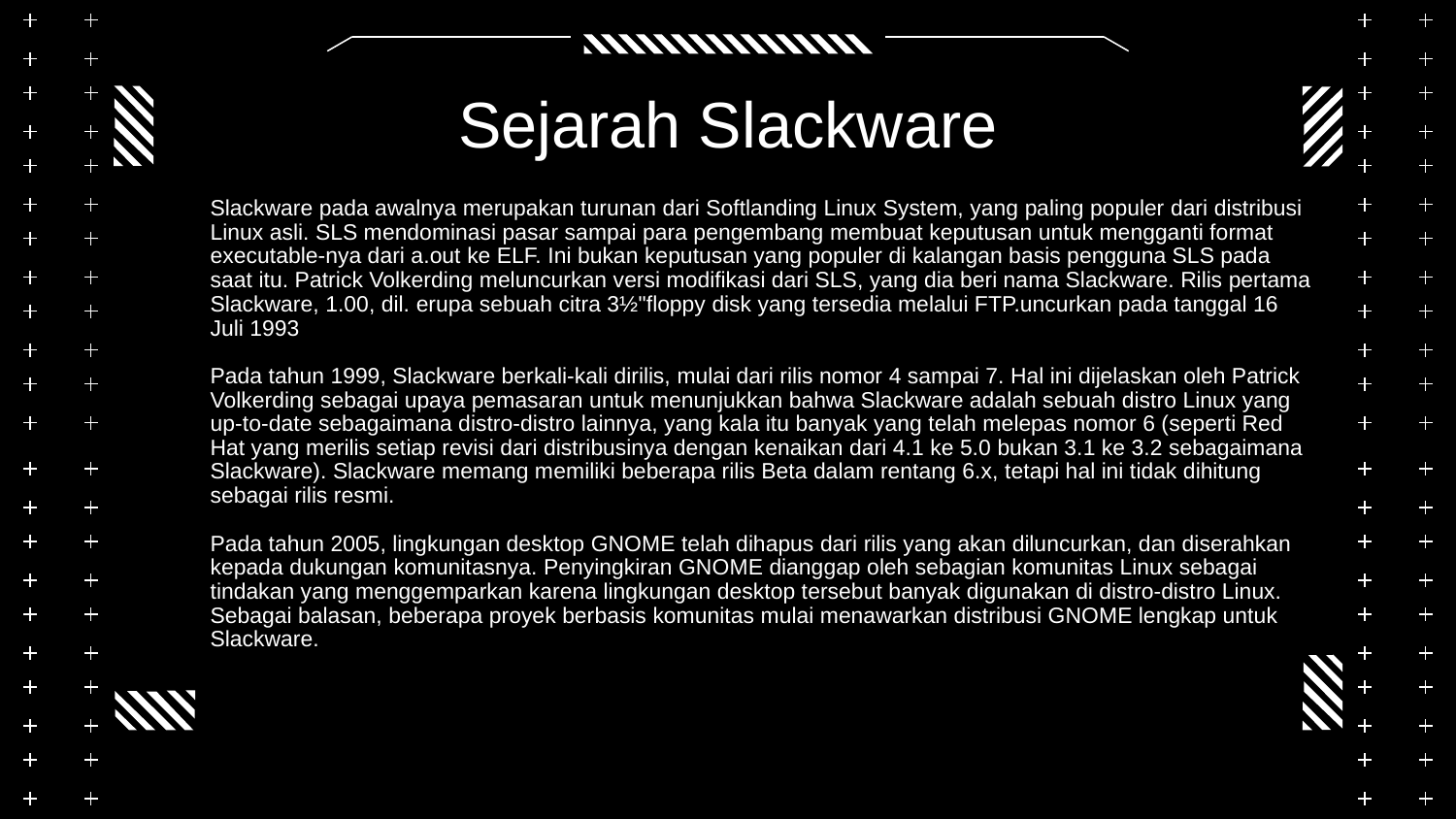

# Sejarah Slackware

Slackware pada awalnya merupakan turunan dari Softlanding Linux System, yang paling populer dari distribusi Linux asli. SLS mendominasi pasar sampai para pengembang membuat keputusan untuk mengganti format executable-nya dari a.out ke ELF. Ini bukan keputusan yang populer di kalangan basis pengguna SLS pada saat itu. Patrick Volkerding meluncurkan versi modifikasi dari SLS, yang dia beri nama Slackware. Rilis pertama Slackware, 1.00, dil. erupa sebuah citra 3½"floppy disk yang tersedia melalui FTP.uncurkan pada tanggal 16 Juli 1993

Pada tahun 1999, Slackware berkali-kali dirilis, mulai dari rilis nomor 4 sampai 7. Hal ini dijelaskan oleh Patrick Volkerding sebagai upaya pemasaran untuk menunjukkan bahwa Slackware adalah sebuah distro Linux yang up-to-date sebagaimana distro-distro lainnya, yang kala itu banyak yang telah melepas nomor 6 (seperti Red Hat yang merilis setiap revisi dari distribusinya dengan kenaikan dari 4.1 ke 5.0 bukan 3.1 ke 3.2 sebagaimana Slackware). Slackware memang memiliki beberapa rilis Beta dalam rentang 6.x, tetapi hal ini tidak dihitung sebagai rilis resmi.

Pada tahun 2005, lingkungan desktop GNOME telah dihapus dari rilis yang akan diluncurkan, dan diserahkan kepada dukungan komunitasnya. Penyingkiran GNOME dianggap oleh sebagian komunitas Linux sebagai tindakan yang menggemparkan karena lingkungan desktop tersebut banyak digunakan di distro-distro Linux. Sebagai balasan, beberapa proyek berbasis komunitas mulai menawarkan distribusi GNOME lengkap untuk Slackware.